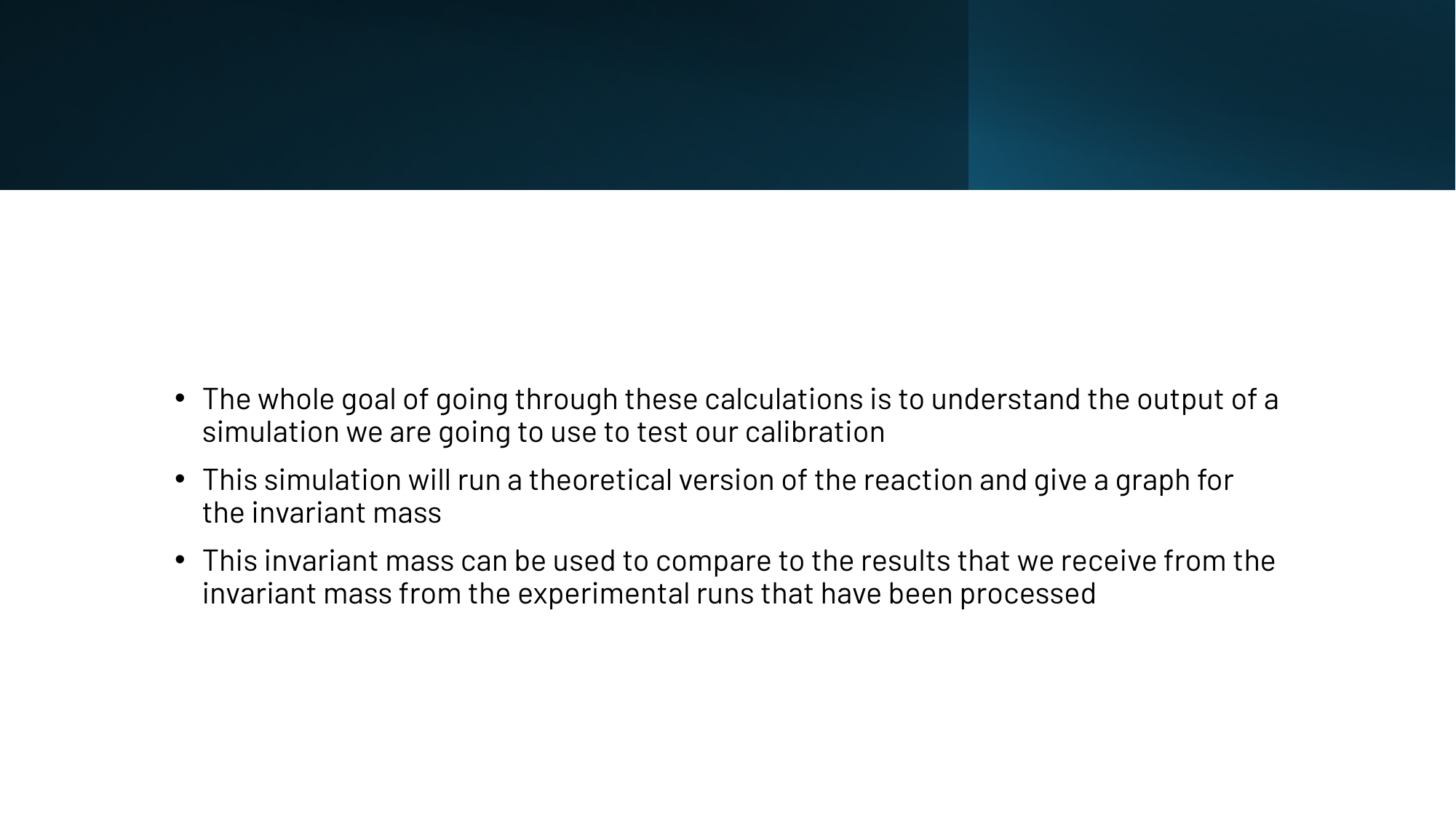

#
The whole goal of going through these calculations is to understand the output of a simulation we are going to use to test our calibration
This simulation will run a theoretical version of the reaction and give a graph for the invariant mass
This invariant mass can be used to compare to the results that we receive from the invariant mass from the experimental runs that have been processed